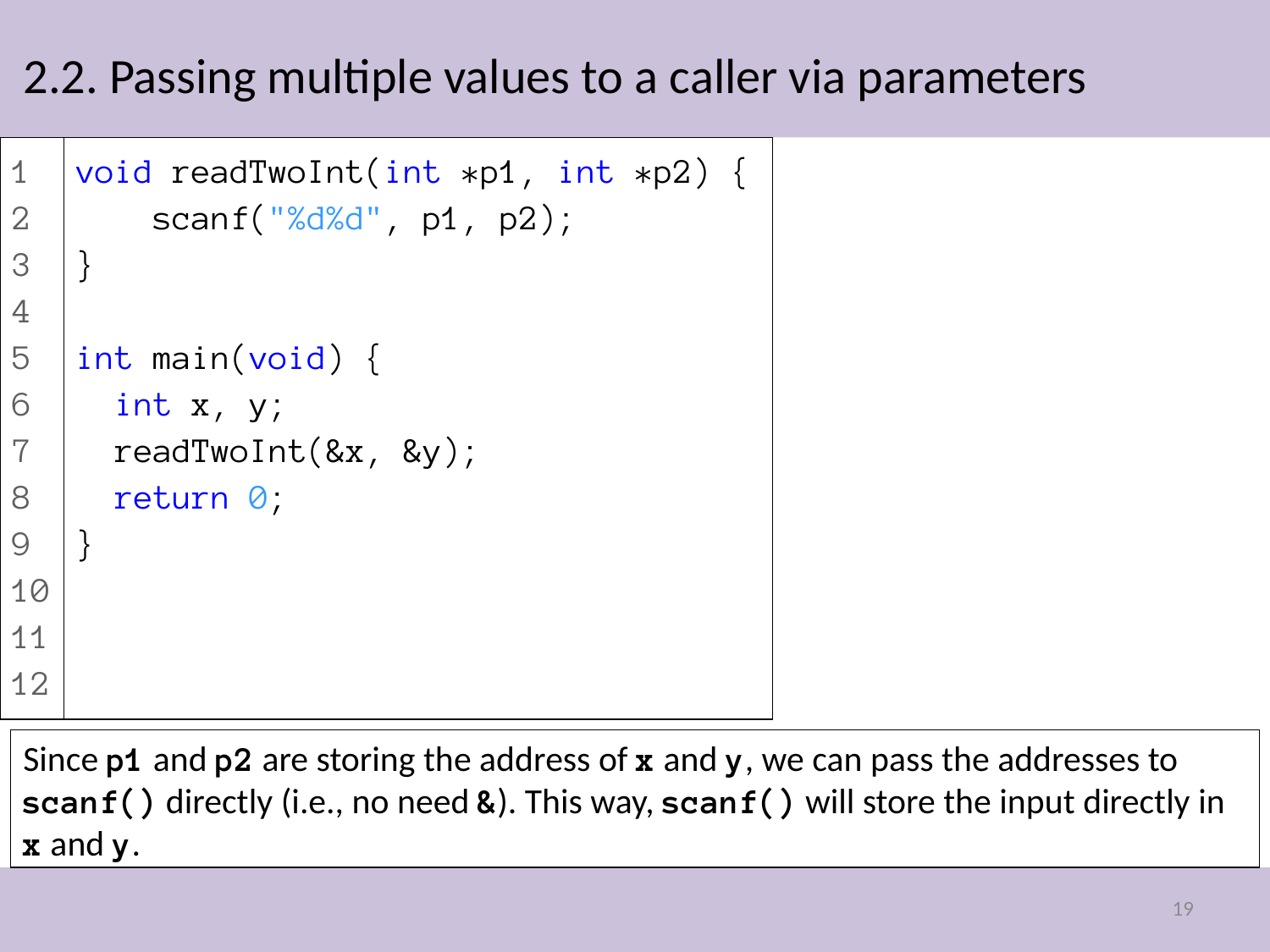

# 2.2. Passing multiple values to a caller via parameters
1
2
3
4
5
6
7
8
9
10
11
12
void readTwoInt(int *p1, int *p2) {
    scanf("%d%d", p1, p2);
}

int main(void) {
  int x, y;
  readTwoInt(&x, &y);
  return 0;
}
Since p1 and p2 are storing the address of x and y, we can pass the addresses to scanf() directly (i.e., no need &). This way, scanf() will store the input directly in x and y.
19